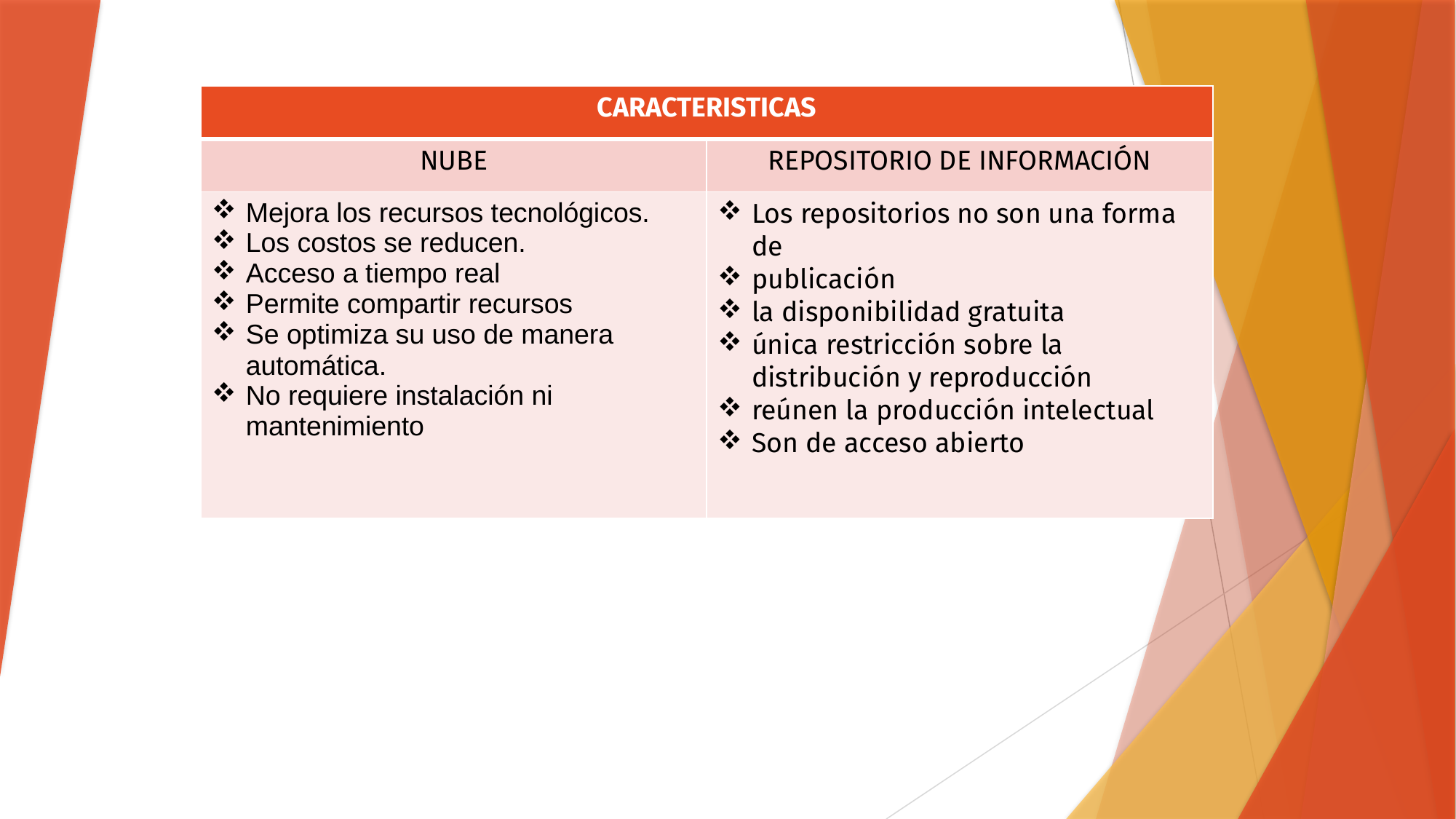

| CARACTERISTICAS |  |
| --- | --- |
| NUBE | REPOSITORIO DE INFORMACIÓN |
| Mejora los recursos tecnológicos. Los costos se reducen. Acceso a tiempo real Permite compartir recursos Se optimiza su uso de manera automática. No requiere instalación ni mantenimiento | Los repositorios no son una forma de publicación la disponibilidad gratuita única restricción sobre la distribución y reproducción reúnen la producción intelectual Son de acceso abierto |
#